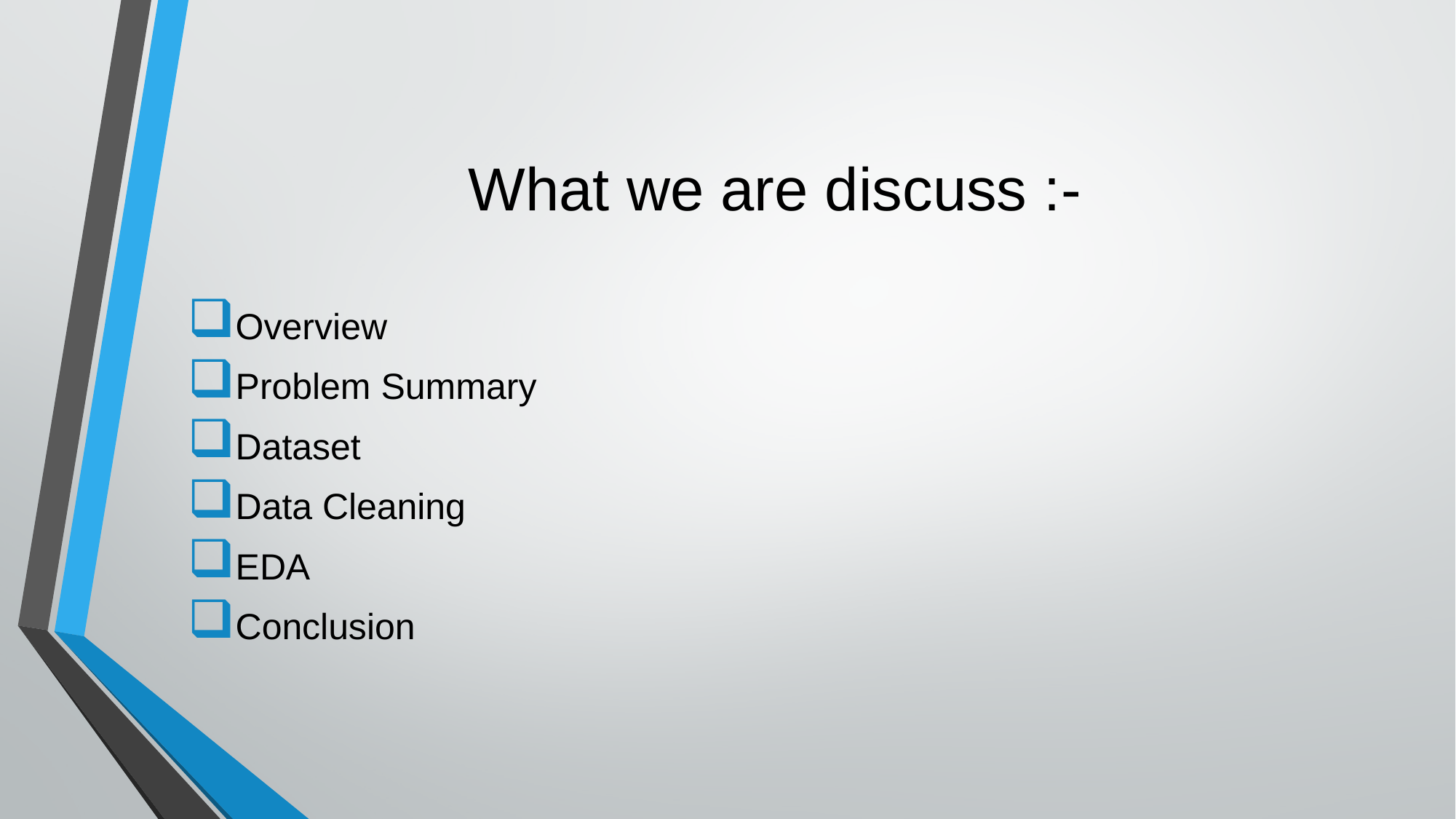

# What we are discuss :-
Overview
Problem Summary
Dataset
Data Cleaning
EDA
Conclusion